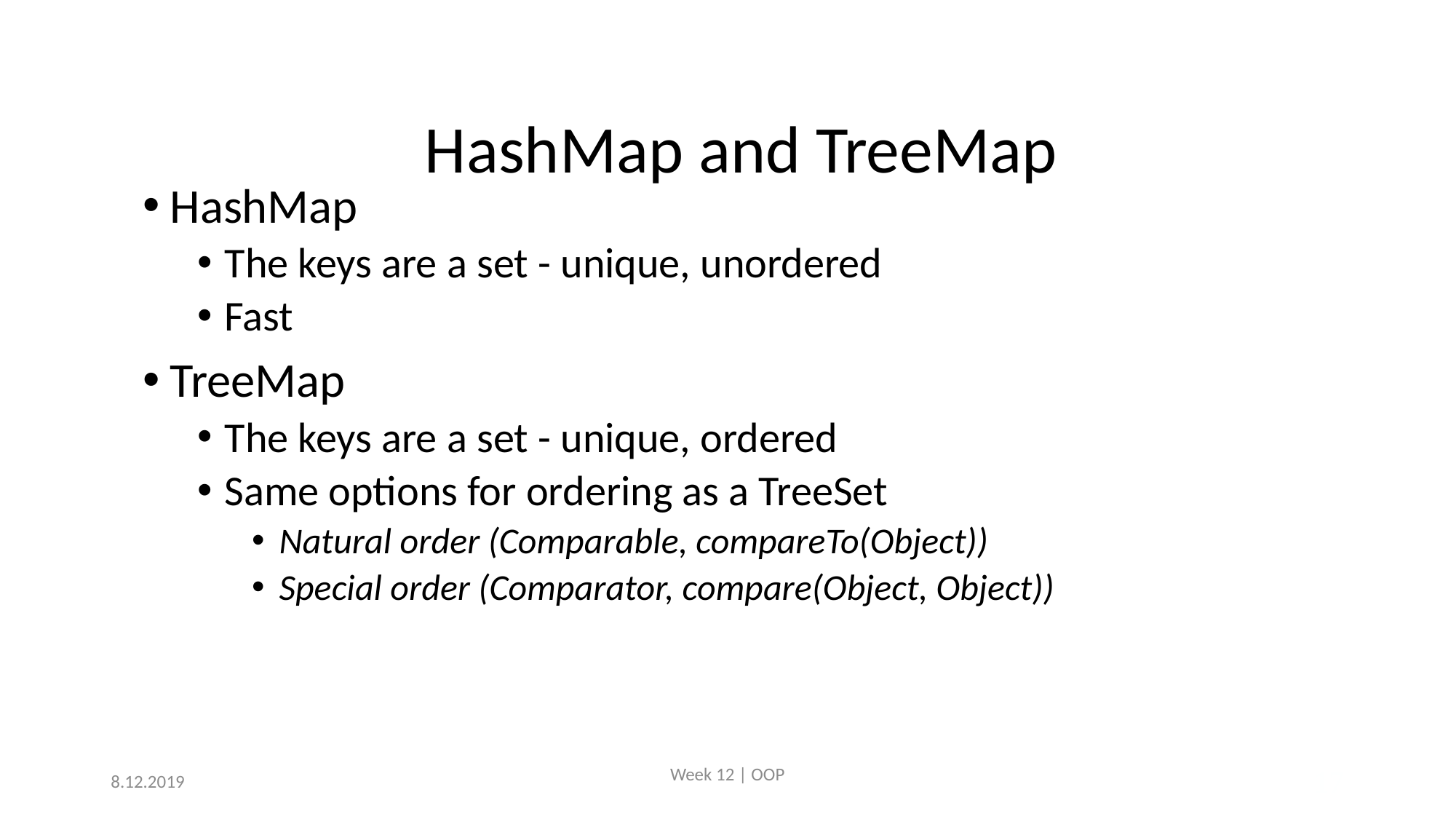

# HashMap and TreeMap
HashMap
The keys are a set - unique, unordered
Fast
TreeMap
The keys are a set - unique, ordered
Same options for ordering as a TreeSet
Natural order (Comparable, compareTo(Object))
Special order (Comparator, compare(Object, Object))
Week 12 | OOP
8.12.2019
17